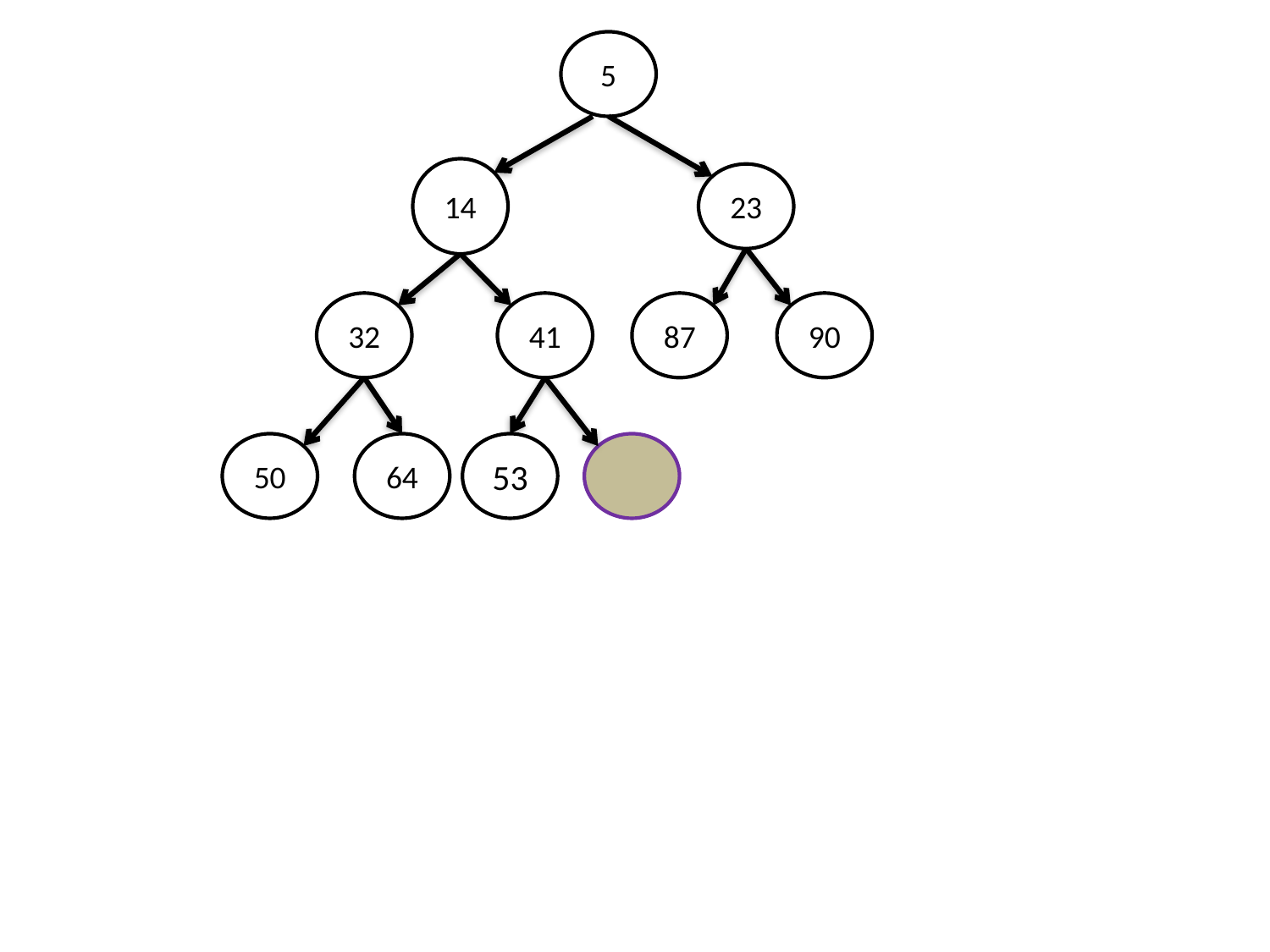

5
14
23
32
41
87
90
50
64
53